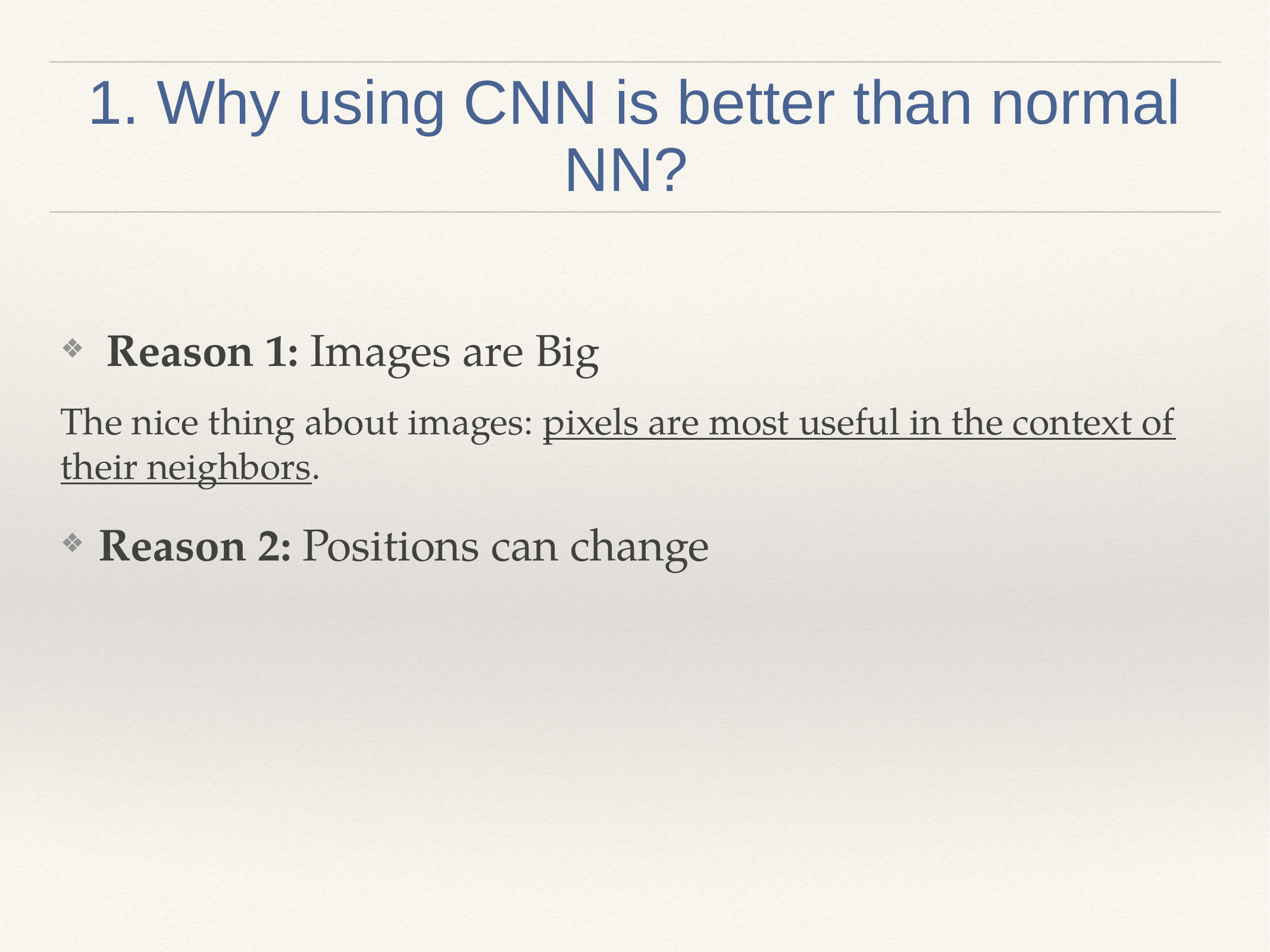

# 1. Why using CNN is better than normal NN?
Reason 1: Images are Big
The nice thing about images: pixels are most useful in the context of their neighbors.
Reason 2: Positions can change